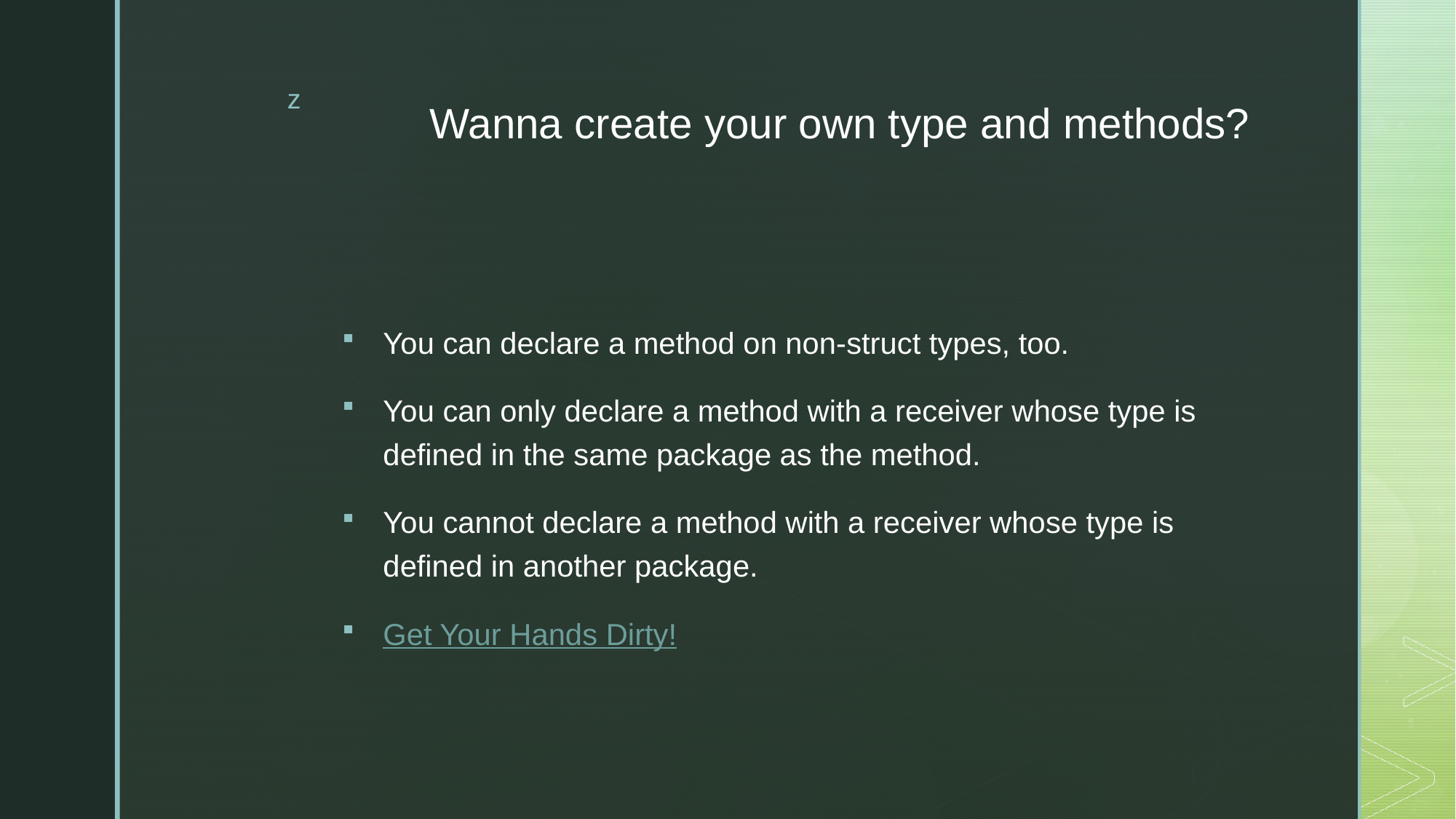

# Wanna create your own type and methods?
You can declare a method on non-struct types, too.
You can only declare a method with a receiver whose type is defined in the same package as the method.
You cannot declare a method with a receiver whose type is defined in another package.
Get Your Hands Dirty!